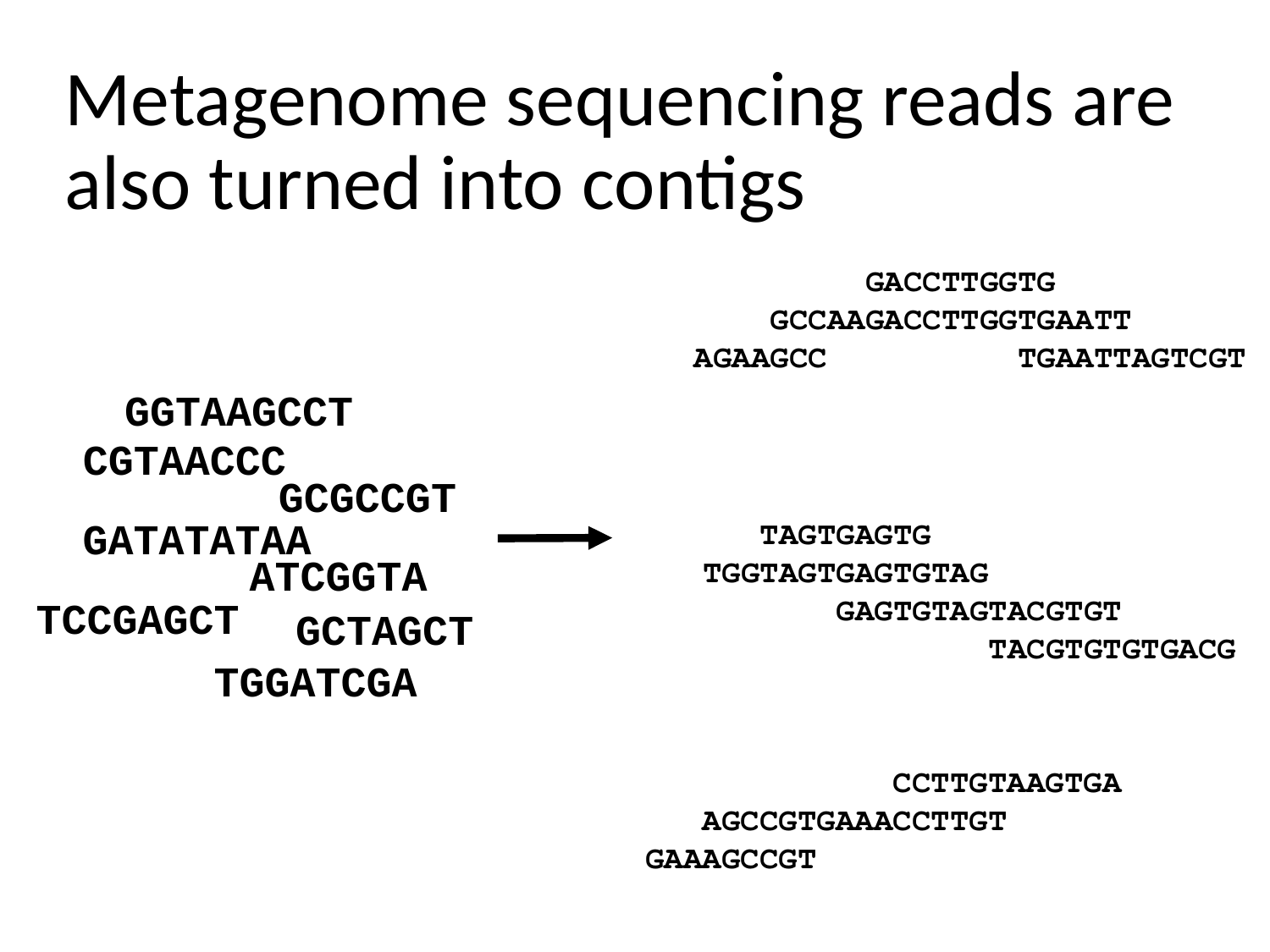

# Metagenome sequencing reads are also turned into contigs
         GACCTTGGTG
    GCCAAGACCTTGGTGAATT
AGAAGCC          TGAATTAGTCGT

GGTAAGCCT
CGTAACCC
GCGCCGT
GATATATAA
      TAGTGAGTG
   TGGTAGTGAGTGTAG
          GAGTGTAGTACGTGT
                  TACGTGTGTGACG
ATCGGTA
TCCGAGCT
GCTAGCT
TGGATCGA
             CCTTGTAAGTGA
   AGCCGTGAAACCTTGT
GAAAGCCGT